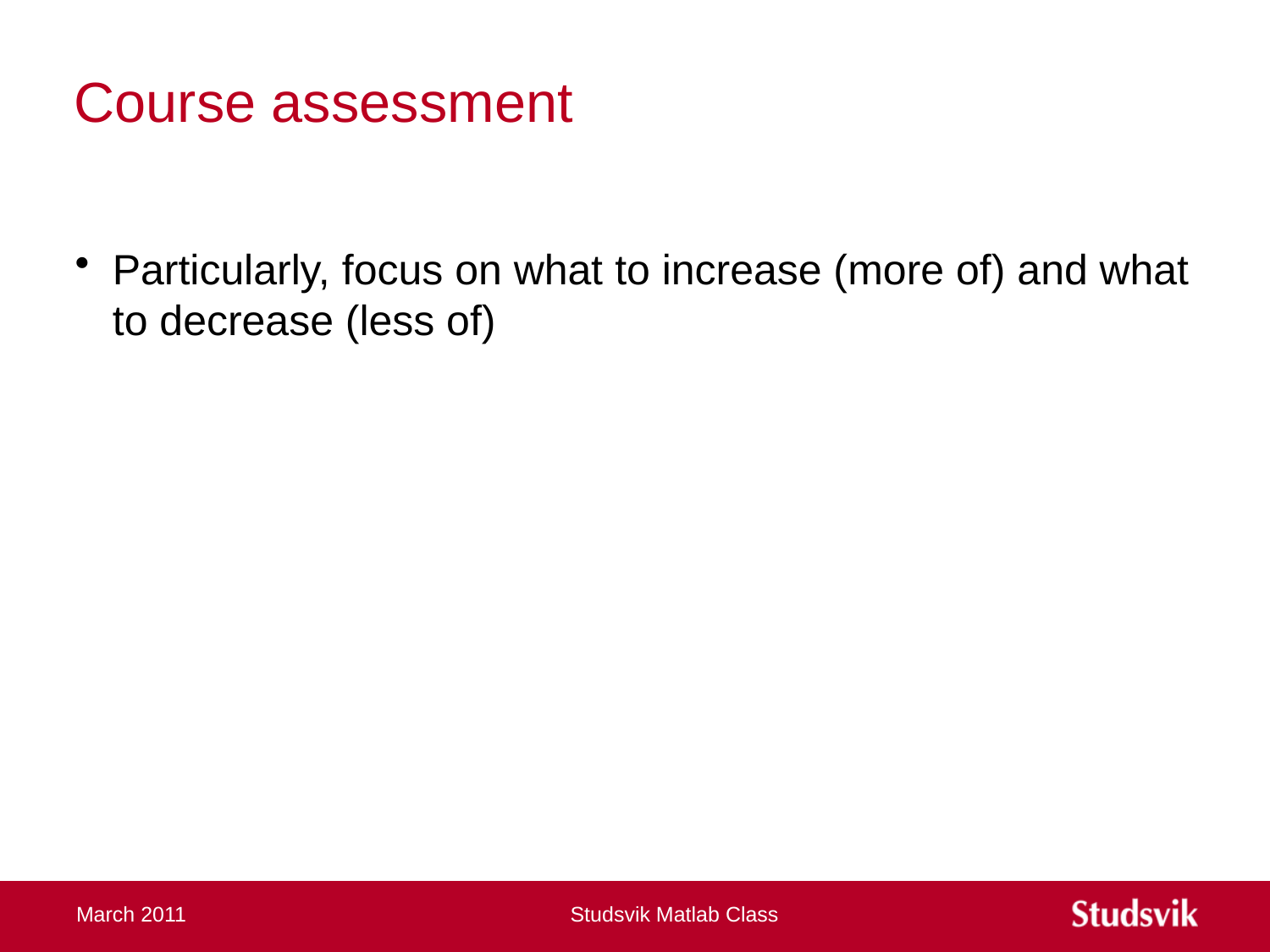

# Course assessment
Particularly, focus on what to increase (more of) and what to decrease (less of)
March 2011
Studsvik Matlab Class